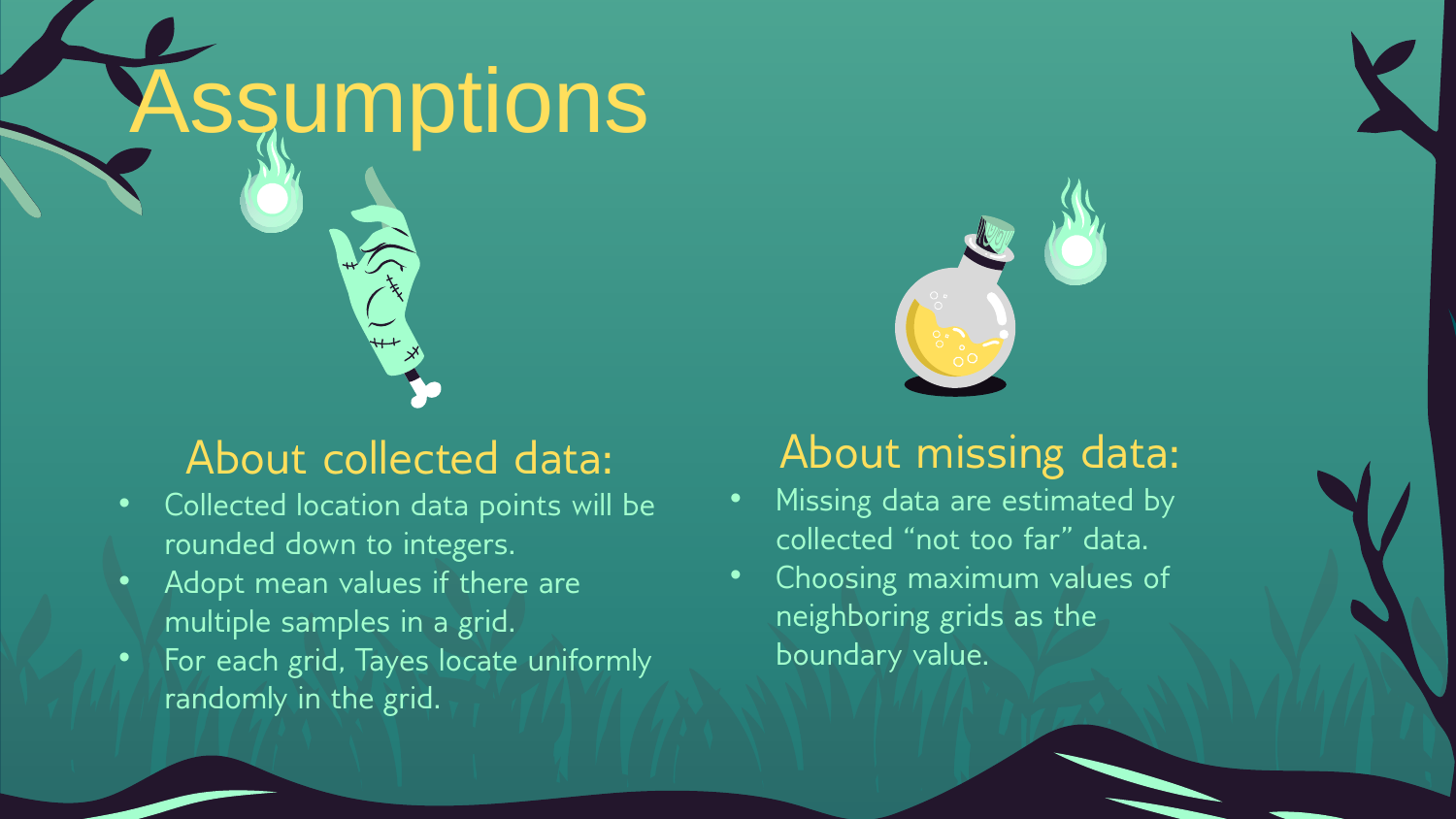

Assumptions

About missing data:
Missing data are estimated by collected “not too far” data.
Choosing maximum values of neighboring grids as the boundary value.

About collected data:
Collected location data points will be rounded down to integers.
Adopt mean values if there are multiple samples in a grid.
For each grid, Tayes locate uniformly randomly in the grid.